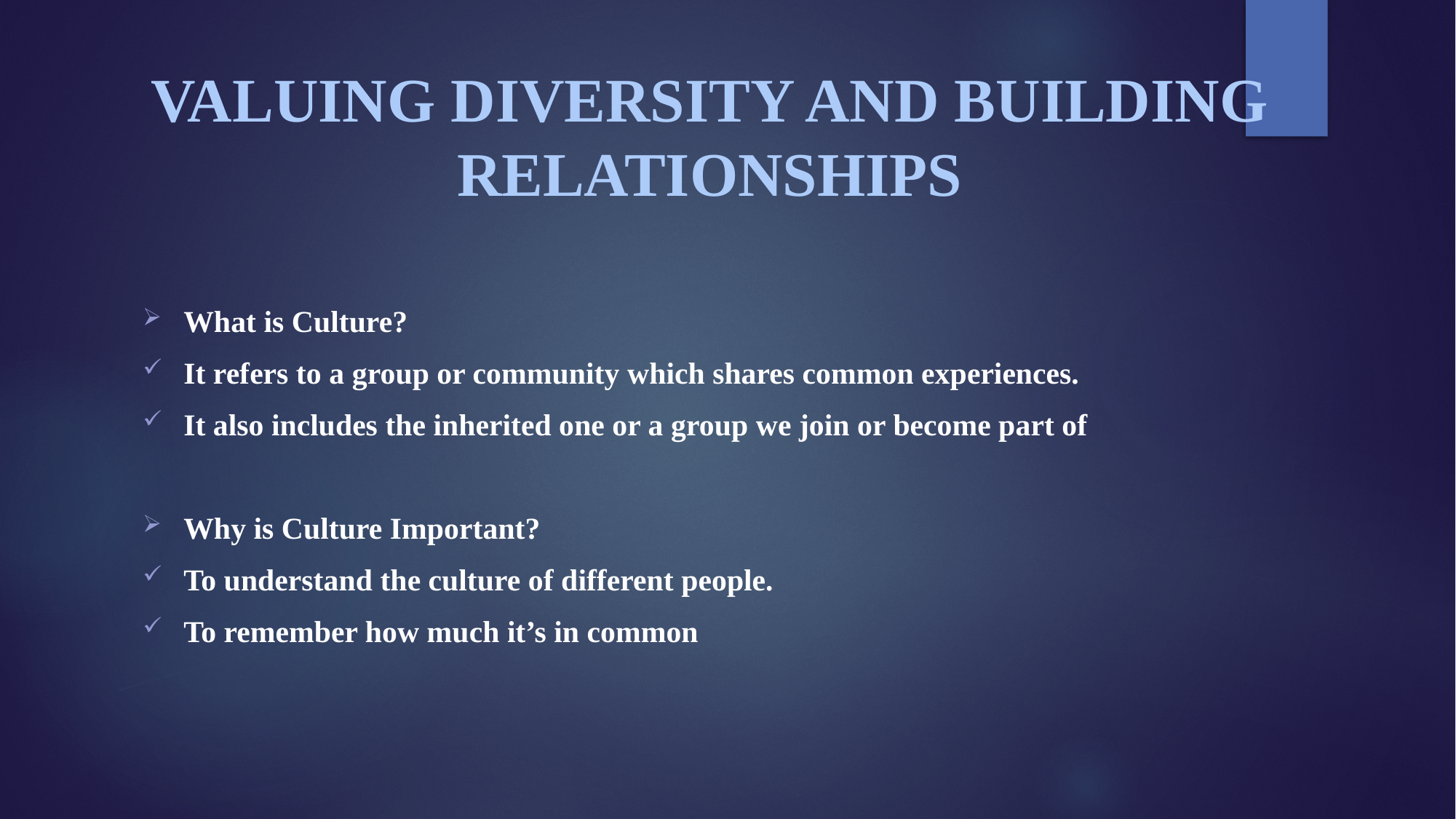

# VALUING DIVERSITY AND BUILDING RELATIONSHIPS

What is Culture?
It refers to a group or community which shares common experiences.
It also includes the inherited one or a group we join or become part of

Why is Culture Important?
To understand the culture of different people.
To remember how much it’s in common